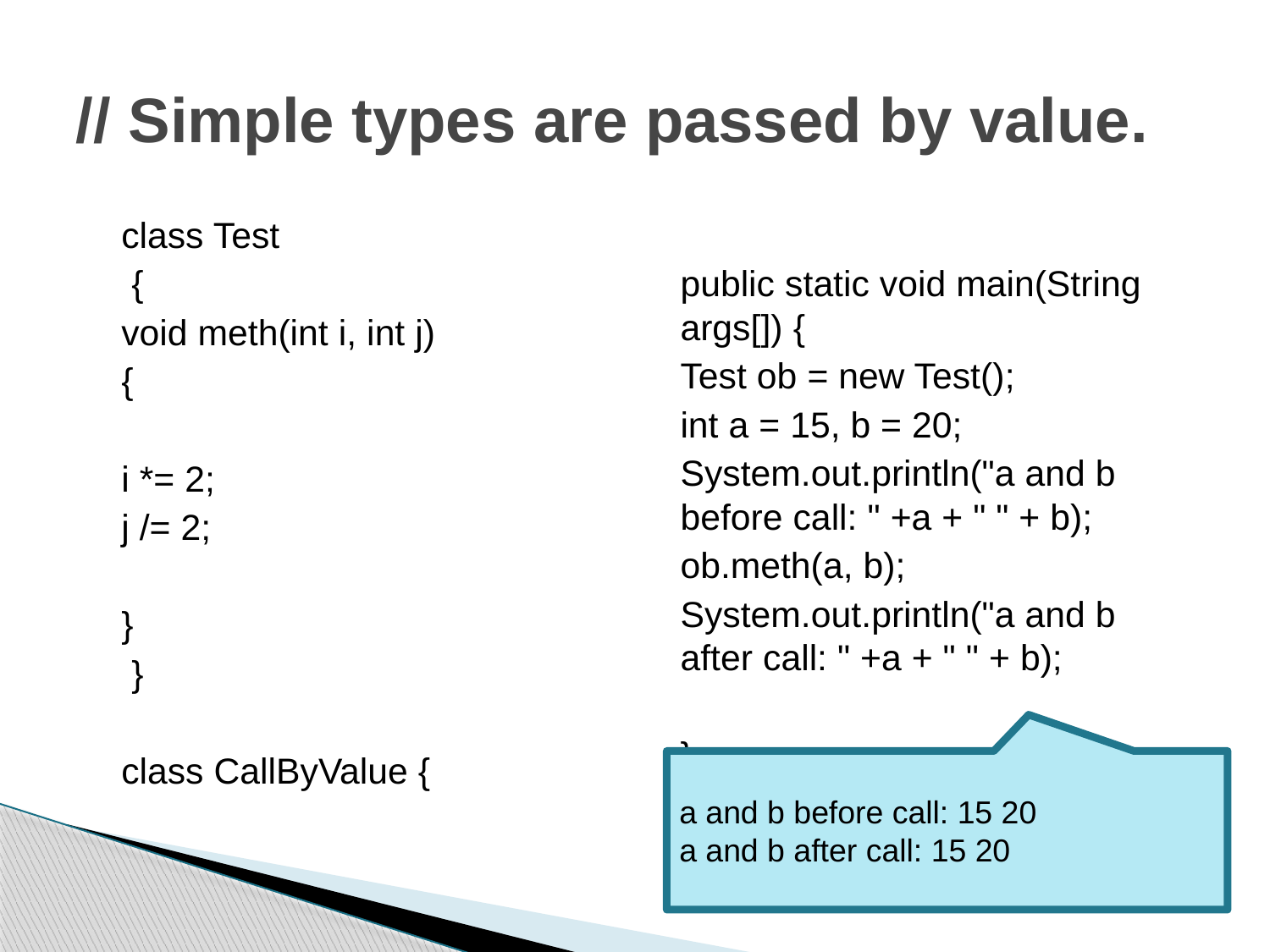

# // Simple types are passed by value.
	class Test
	 {
	void meth(int i, int j)
	{

	i *= 2;
	j /= 2;

	}
	 }

	class CallByValue {

		public static void main(String args[]) {
		Test ob = new Test();
		int a = 15, b = 20;
		System.out.println("a and b before call: " +a + " " + b);
		ob.meth(a, b);
		System.out.println("a and b after call: " +a + " " + b);

		}
		}
a and b before call: 15 20
a and b after call: 15 20